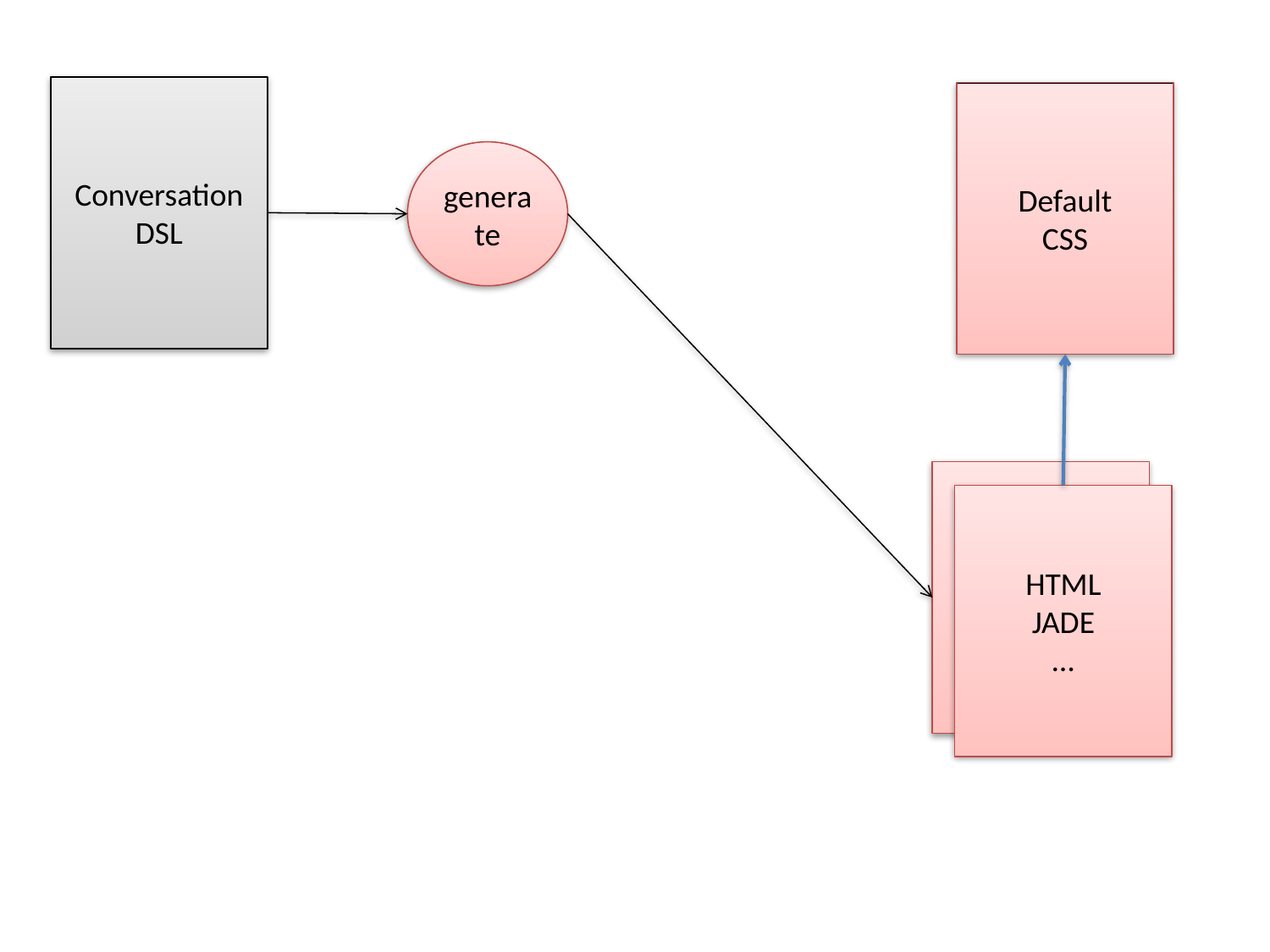

Conversation
DSL
Default
CSS
generate
Intermediate
U/I Language
HTML
JADE
…